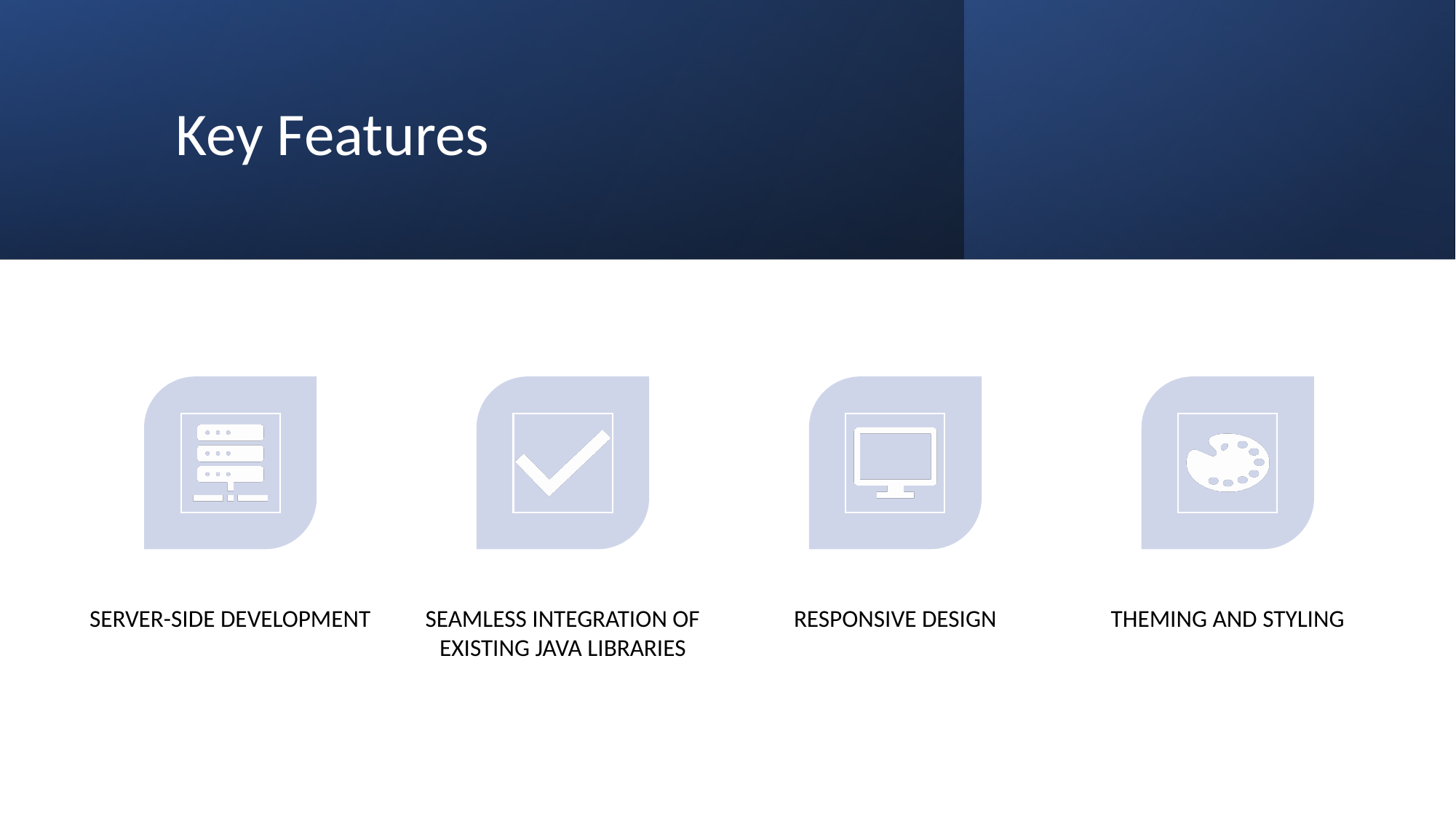

# Key Features
Server-Side Development
Seamless integration of existing Java libraries
Responsive Design
Theming and Styling
4